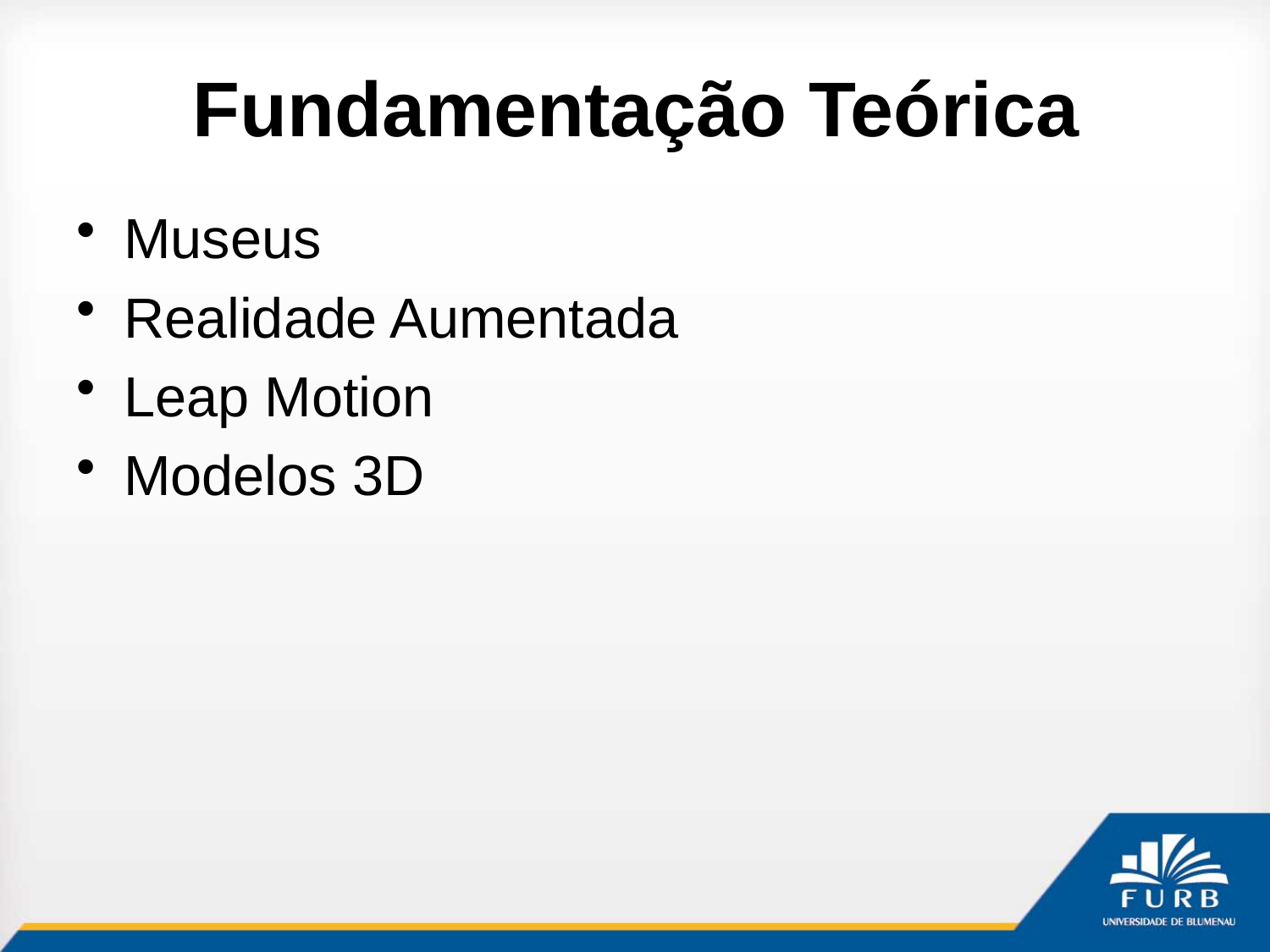

# Fundamentação Teórica
Museus
Realidade Aumentada
Leap Motion
Modelos 3D